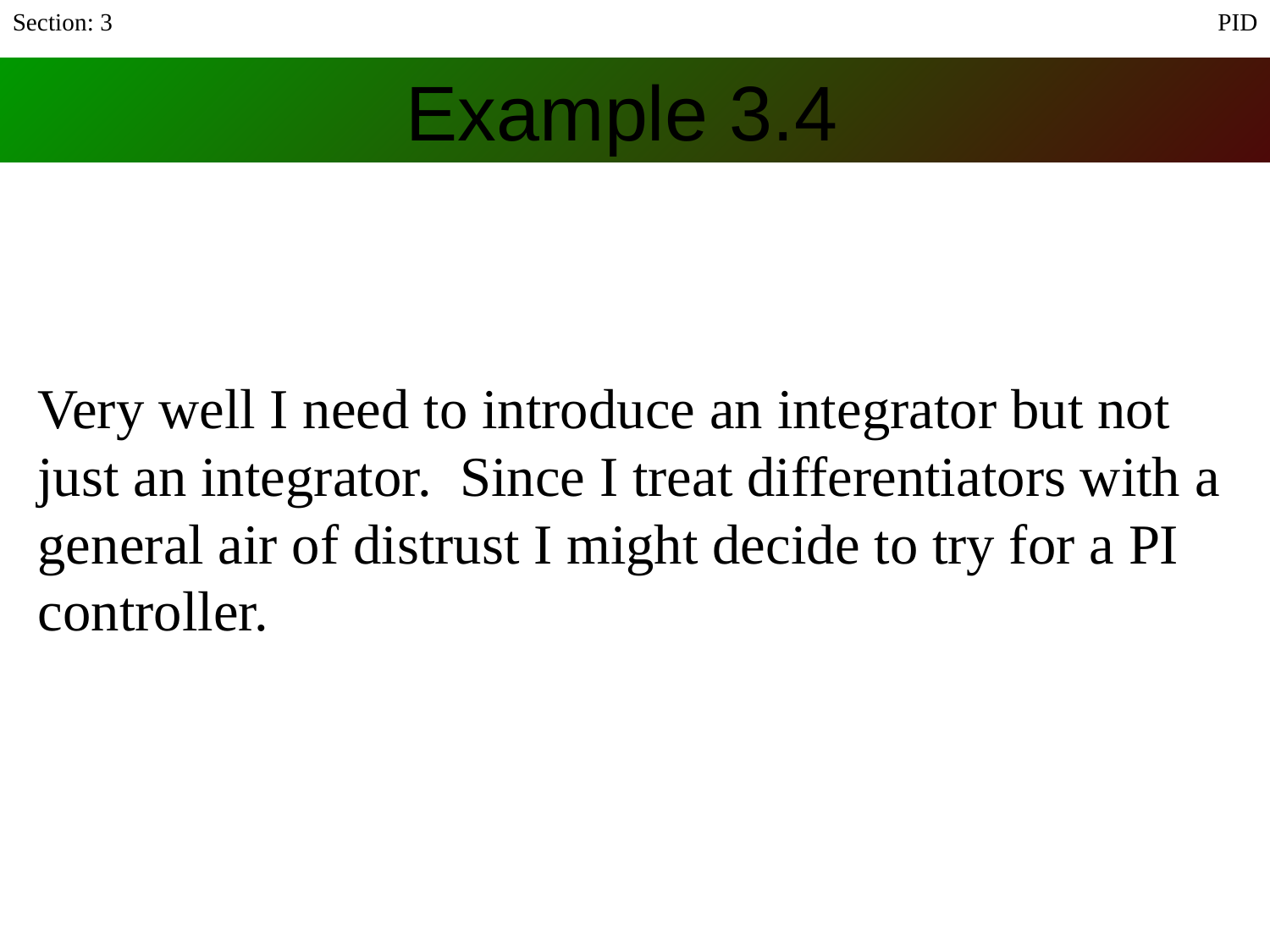

Section: 3
PID
# Example 3.4

Very well I need to introduce an integrator but not just an integrator.  Since I treat differentiators with a general air of distrust I might decide to try for a PI controller.